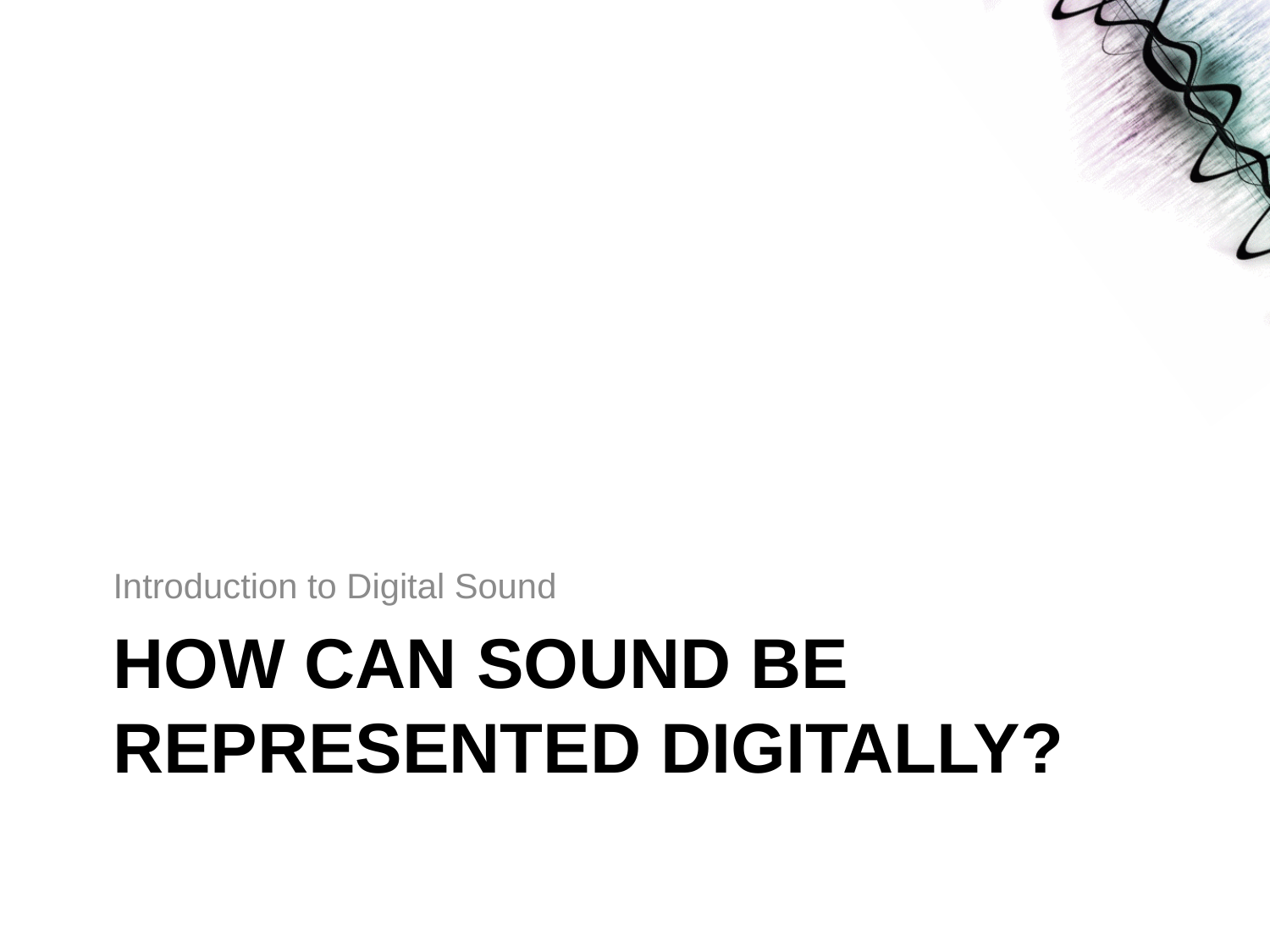

Introduction to Digital Sound
# HOW CAN SOUND BE REPRESENTED DIGITALLY?